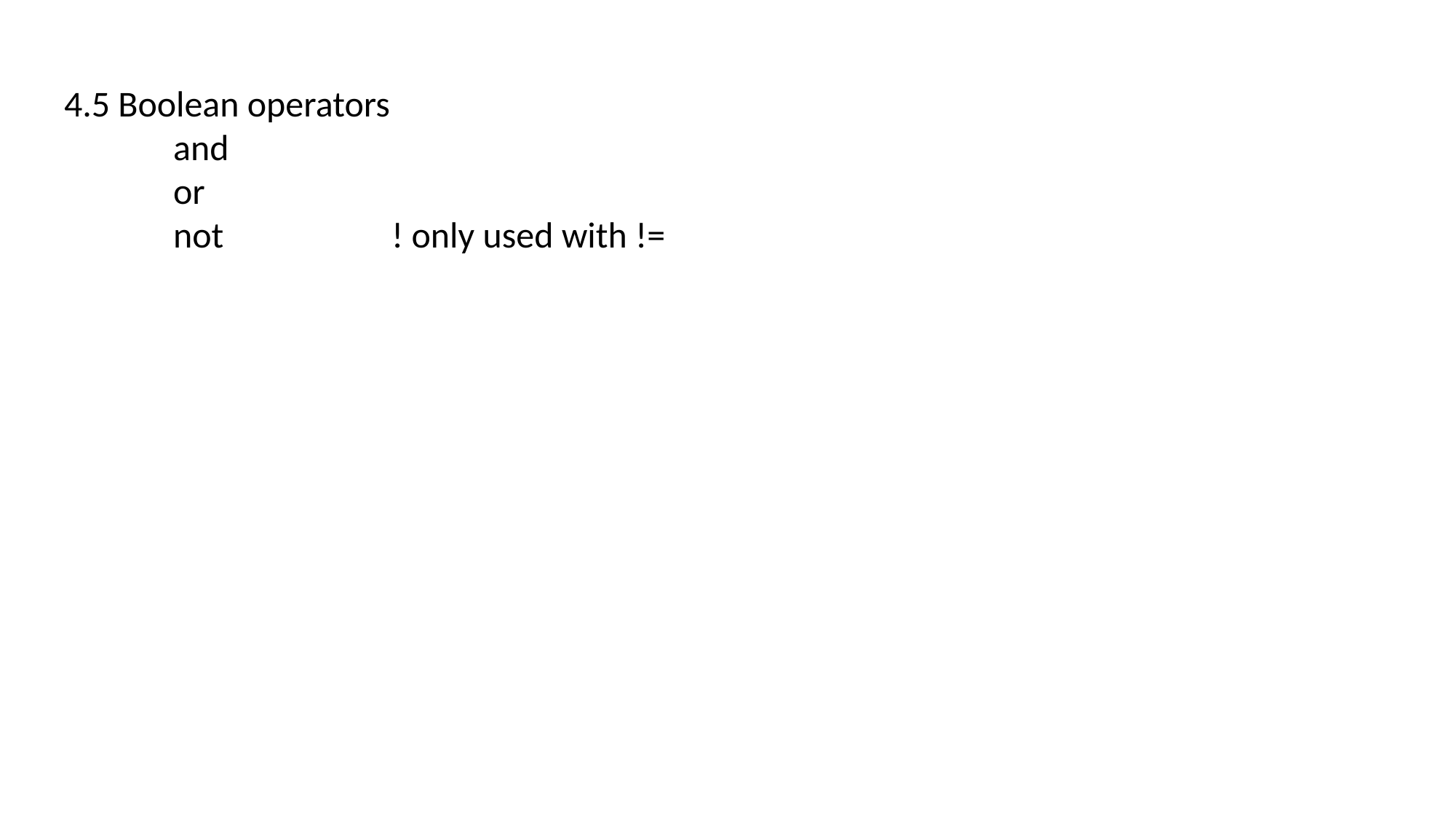

4.5 Boolean operators
	and
	or
	not		! only used with !=